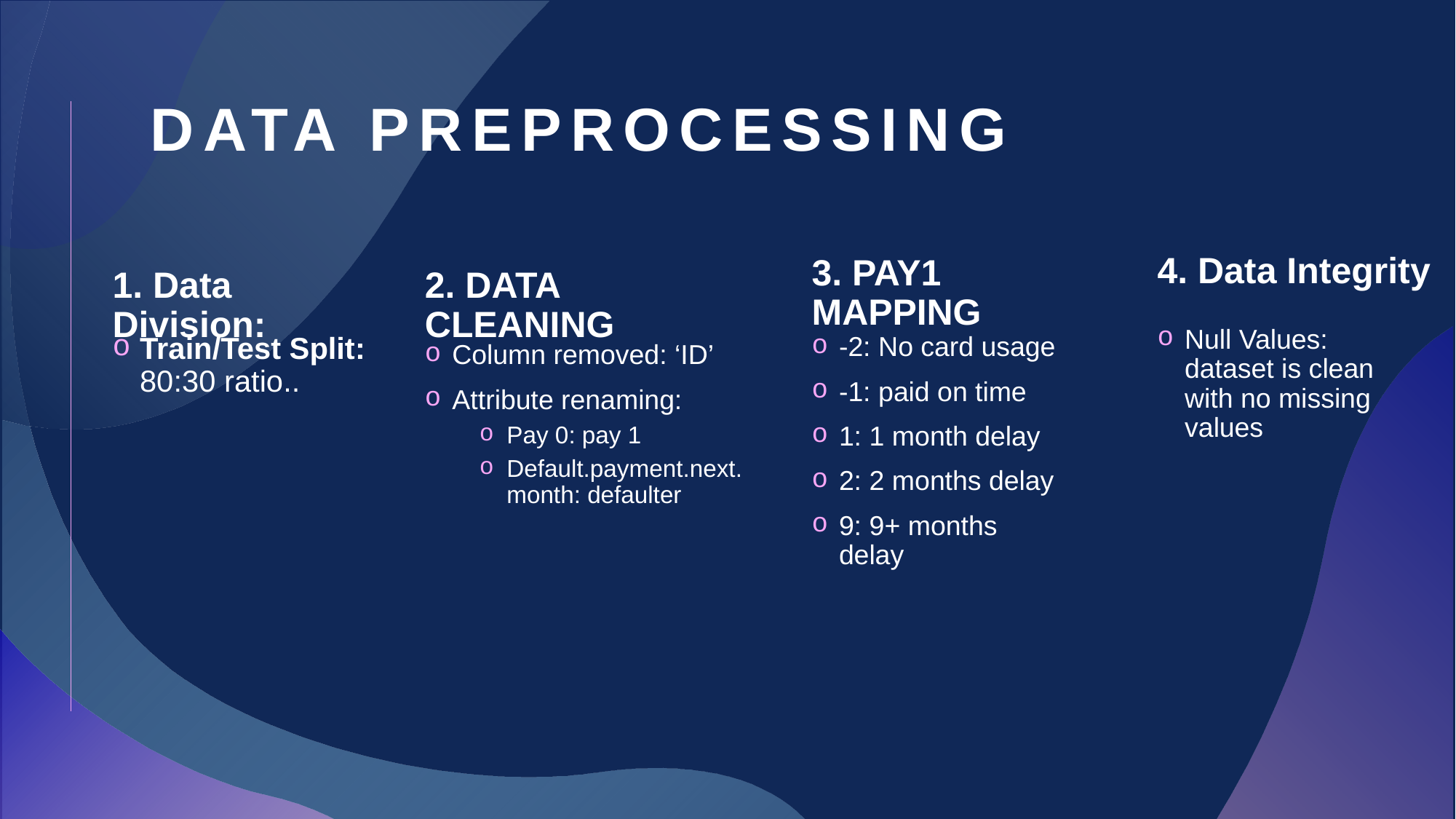

# Data preprocessing

4. Data Integrity
3. PAY1 MAPPING
1. Data Division:

2. DATA CLEANING
Null Values: dataset is clean with no missing values
Train/Test Split: 80:30 ratio..​

-2: No card usage
-1: paid on time
1: 1 month delay
2: 2 months delay
9: 9+ months delay
Column removed: ‘ID’
Attribute renaming:
Pay 0: pay 1
Default.payment.next.month: defaulter